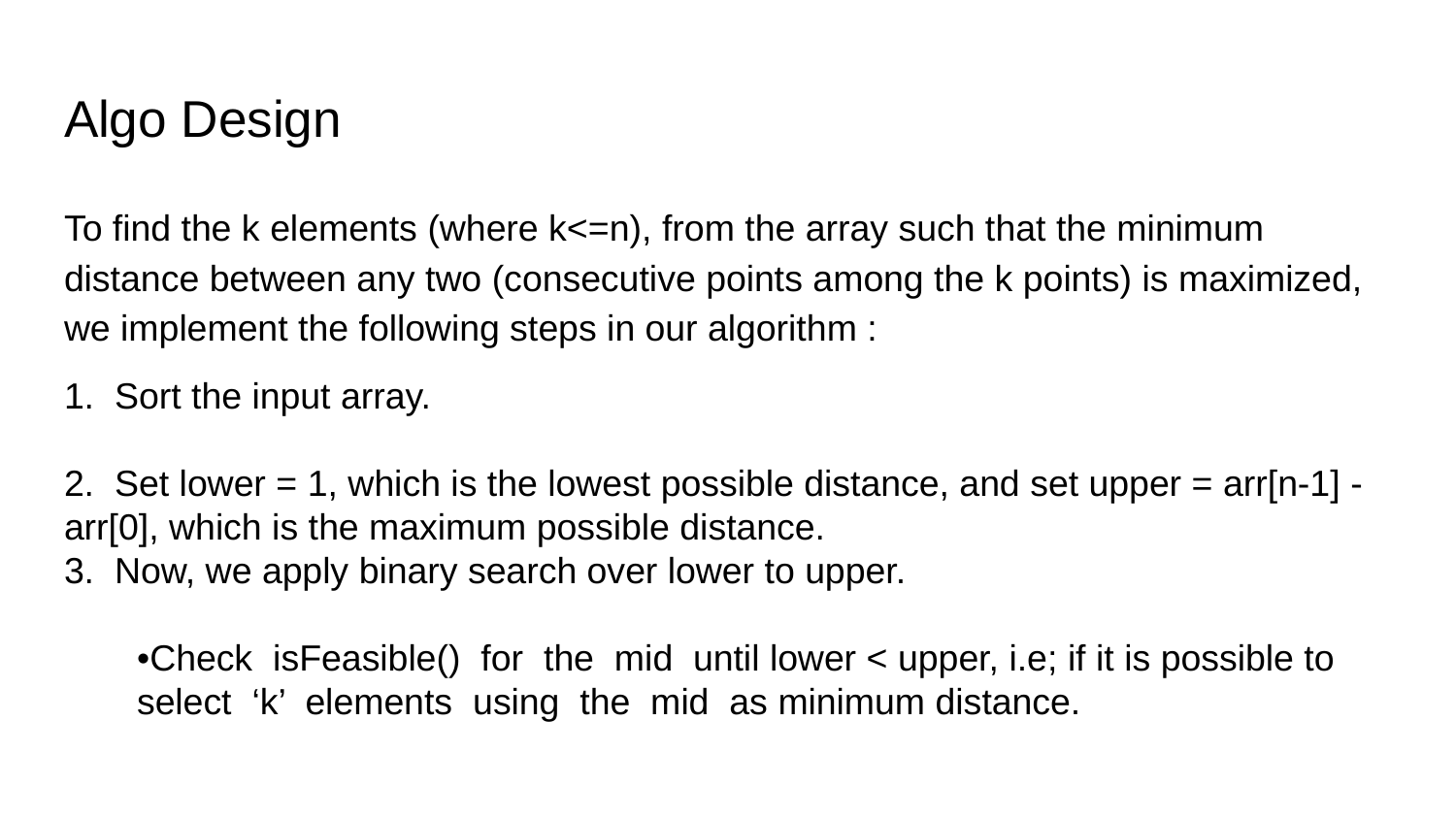

# Algo Design
To find the k elements (where k<=n), from the array such that the minimum distance between any two (consecutive points among the k points) is maximized, we implement the following steps in our algorithm :
1.  Sort the input array.

2.  Set lower = 1, which is the lowest possible distance, and set upper = arr[n-1] - arr[0], which is the maximum possible distance.
3.  Now, we apply binary search over lower to upper.

•Check  isFeasible()  for  the  mid  until lower < upper, i.e; if it is possible to select  ‘k’  elements  using  the  mid  as minimum distance.